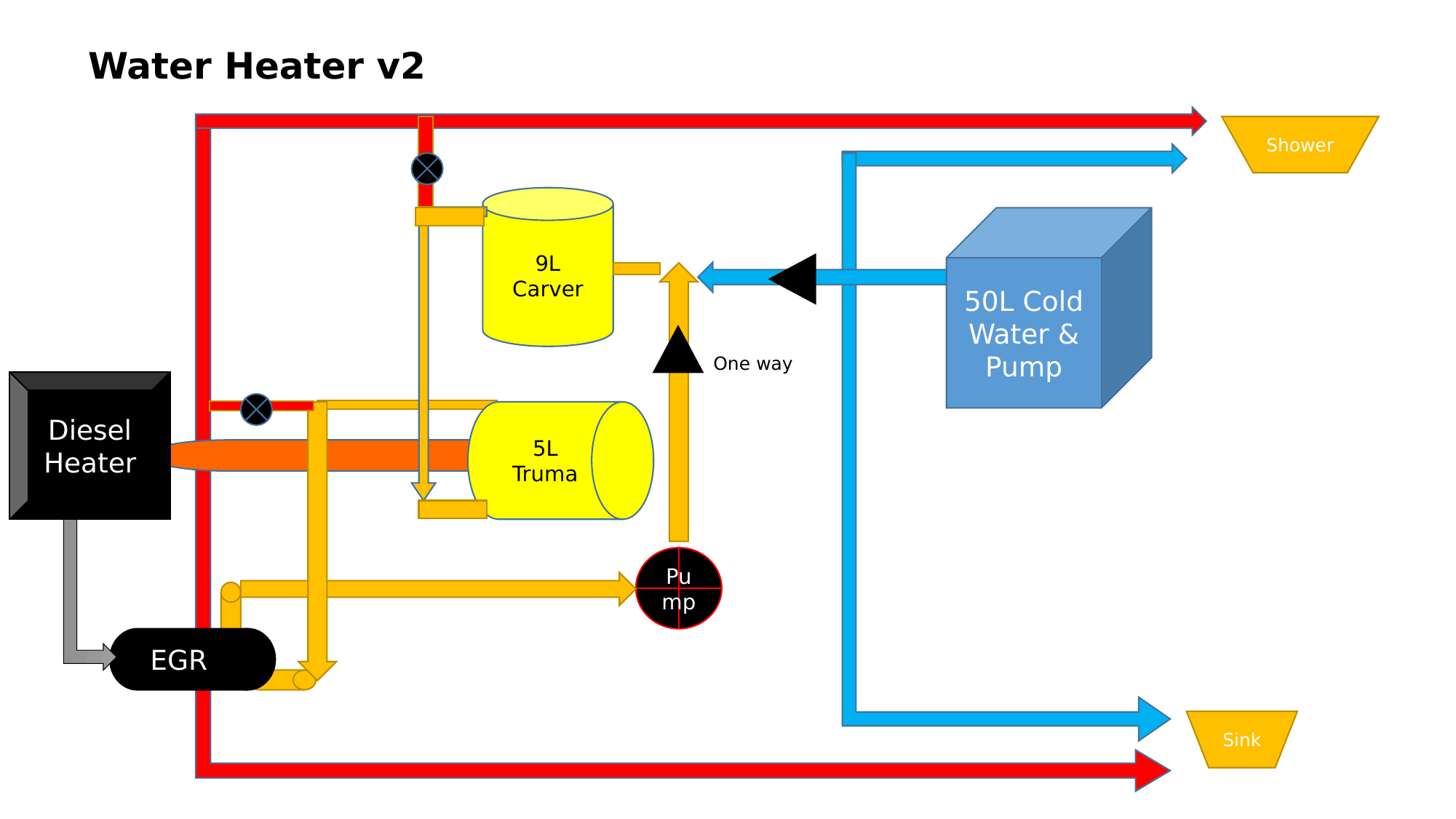

# Water Heater v2

Shower

9L
Carver

50L Cold Water & Pump

One way

Diesel Heater

5L Truma

Pump

EGR

Sink